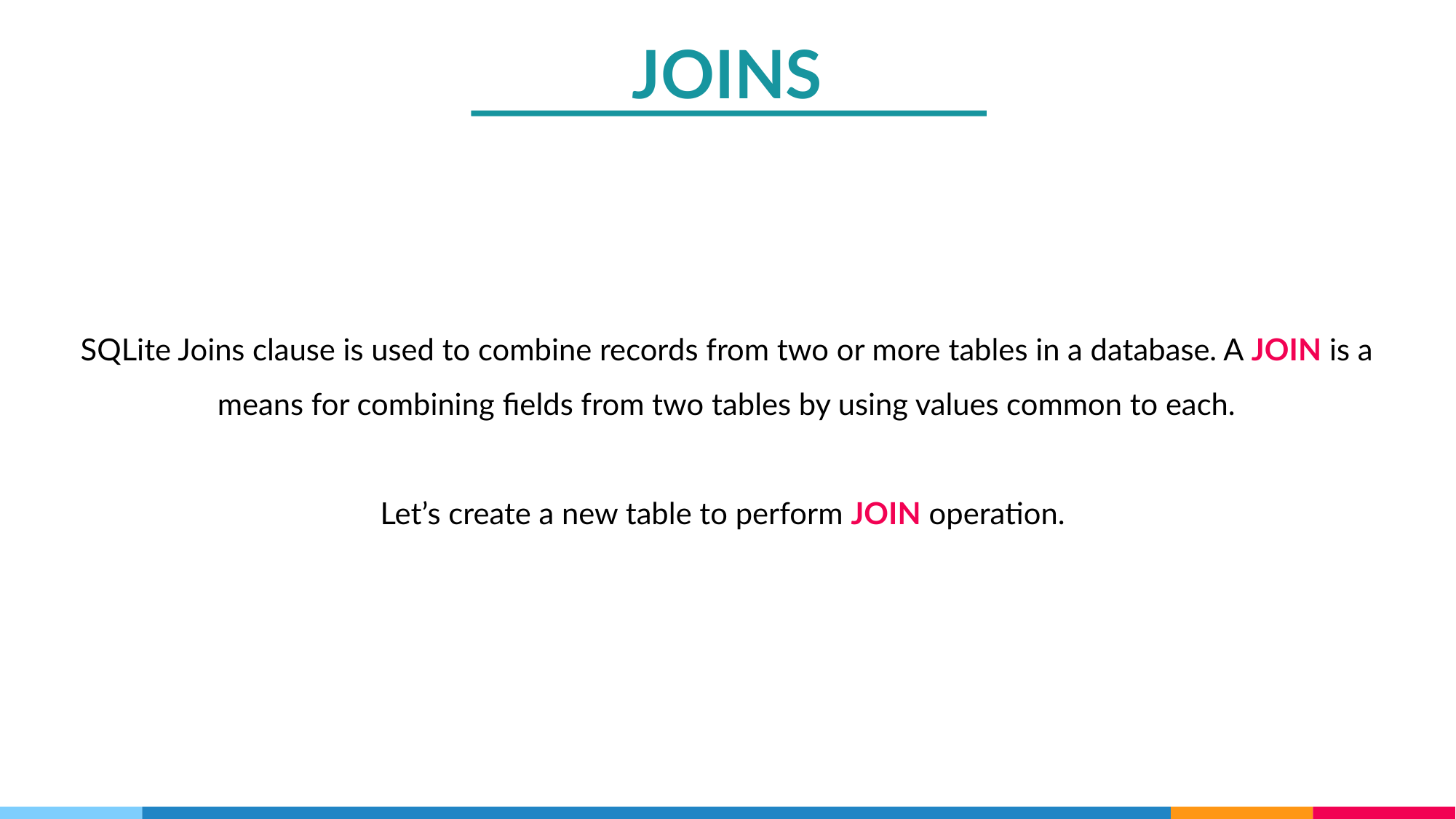

JOINS

SQLite Joins clause is used to combine records from two or more tables in a database. A JOIN is a means for combining fields from two tables by using values common to each.

Let’s create a new table to perform JOIN operation.